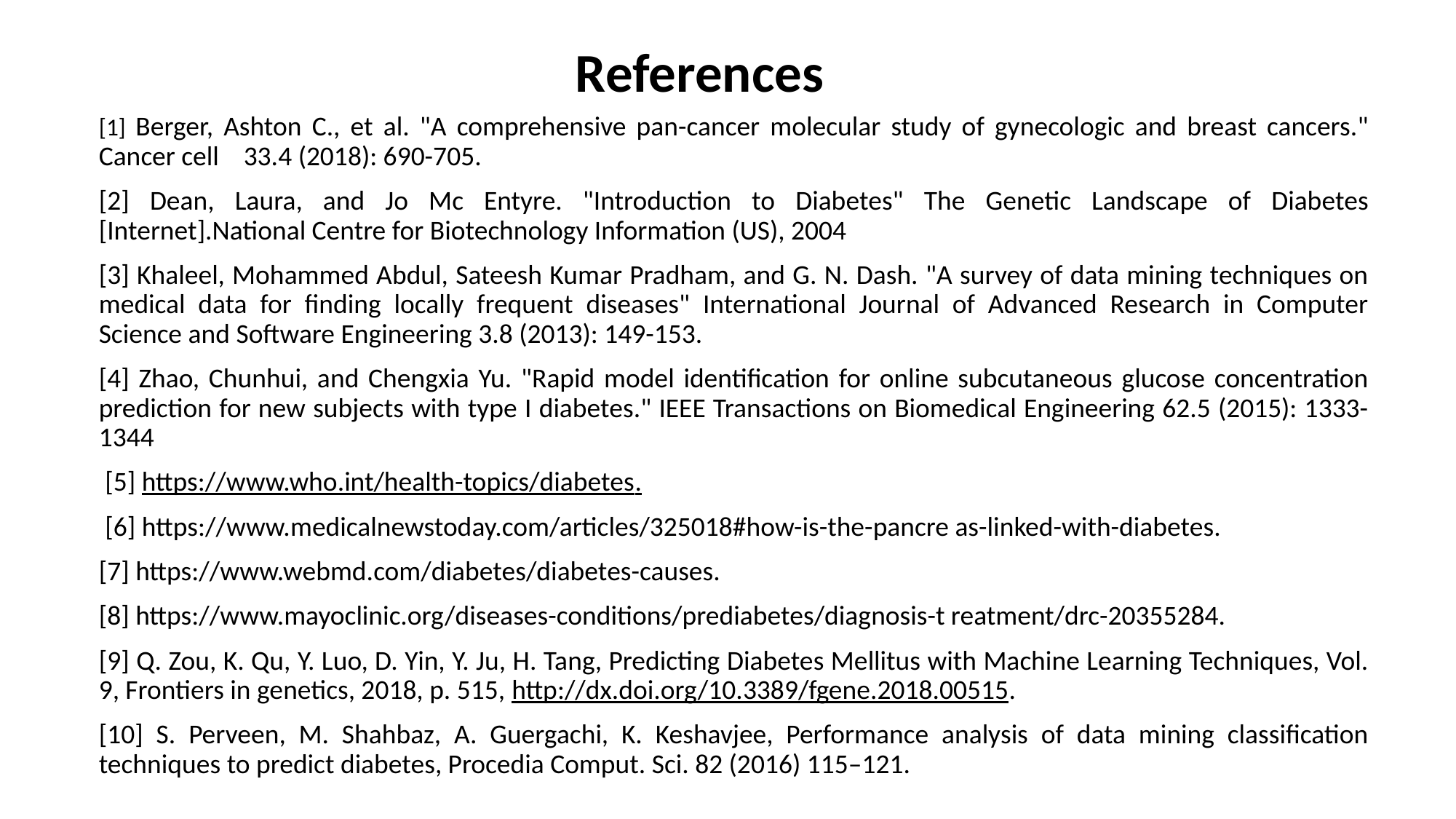

# References
[1] Berger, Ashton C., et al. "A comprehensive pan-cancer molecular study of gynecologic and breast cancers." Cancer cell    33.4 (2018): 690-705.
[2] Dean, Laura, and Jo Mc Entyre. "Introduction to Diabetes" The Genetic Landscape of Diabetes [Internet].National Centre for Biotechnology Information (US), 2004
[3] Khaleel, Mohammed Abdul, Sateesh Kumar Pradham, and G. N. Dash. "A survey of data mining techniques on medical data for finding locally frequent diseases" International Journal of Advanced Research in Computer Science and Software Engineering 3.8 (2013): 149-153.
[4] Zhao, Chunhui, and Chengxia Yu. "Rapid model identification for online subcutaneous glucose concentration prediction for new subjects with type I diabetes." IEEE Transactions on Biomedical Engineering 62.5 (2015): 1333-1344
 [5] https://www.who.int/health-topics/diabetes.
 [6] https://www.medicalnewstoday.com/articles/325018#how-is-the-pancre as-linked-with-diabetes.
[7] https://www.webmd.com/diabetes/diabetes-causes.
[8] https://www.mayoclinic.org/diseases-conditions/prediabetes/diagnosis-t reatment/drc-20355284.
[9] Q. Zou, K. Qu, Y. Luo, D. Yin, Y. Ju, H. Tang, Predicting Diabetes Mellitus with Machine Learning Techniques, Vol. 9, Frontiers in genetics, 2018, p. 515, http://dx.doi.org/10.3389/fgene.2018.00515.
[10] S. Perveen, M. Shahbaz, A. Guergachi, K. Keshavjee, Performance analysis of data mining classification techniques to predict diabetes, Procedia Comput. Sci. 82 (2016) 115–121.